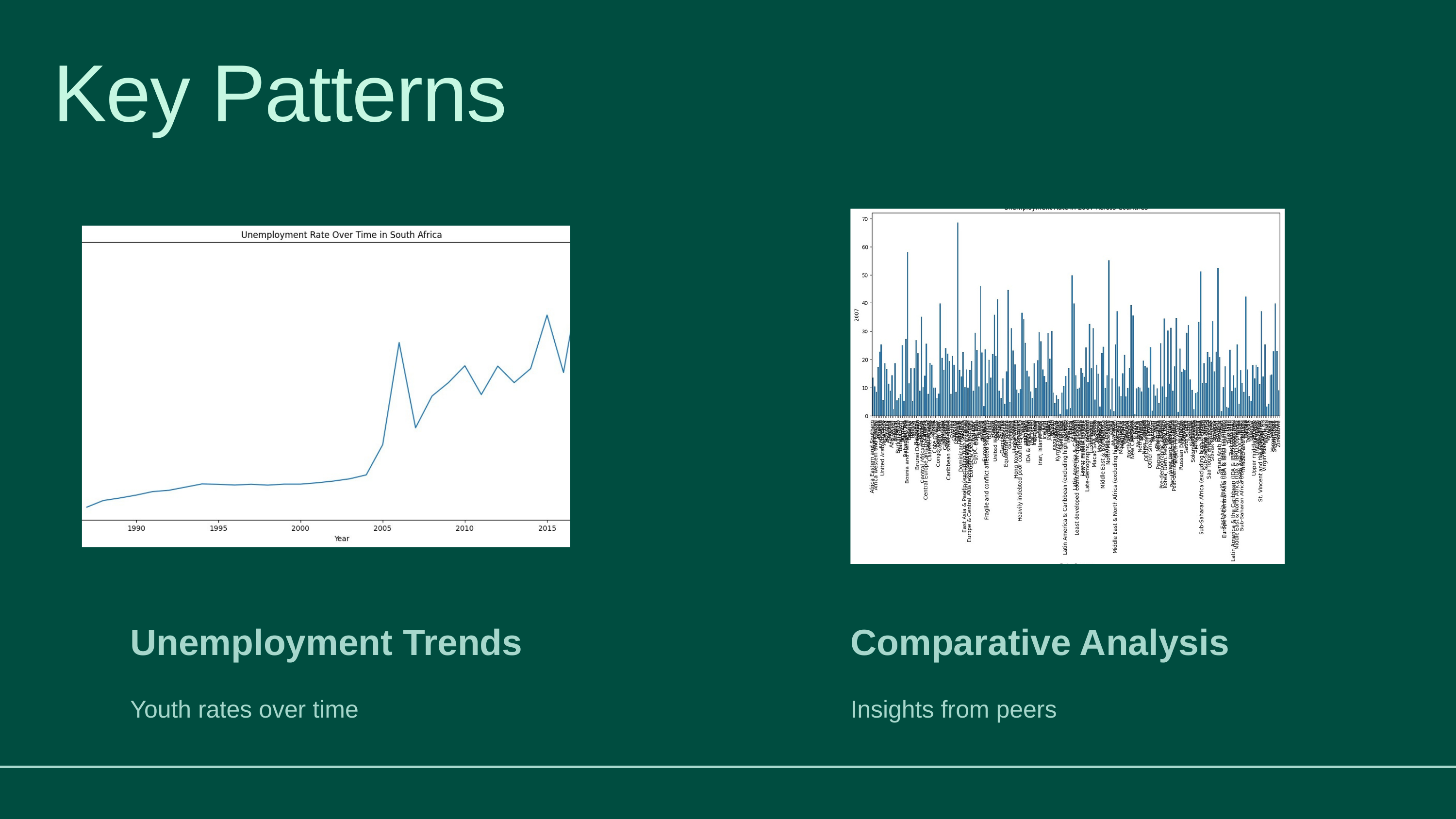

Key Patterns

Comparative Analysis
Insights from peers
Unemployment Trends
Youth rates over time